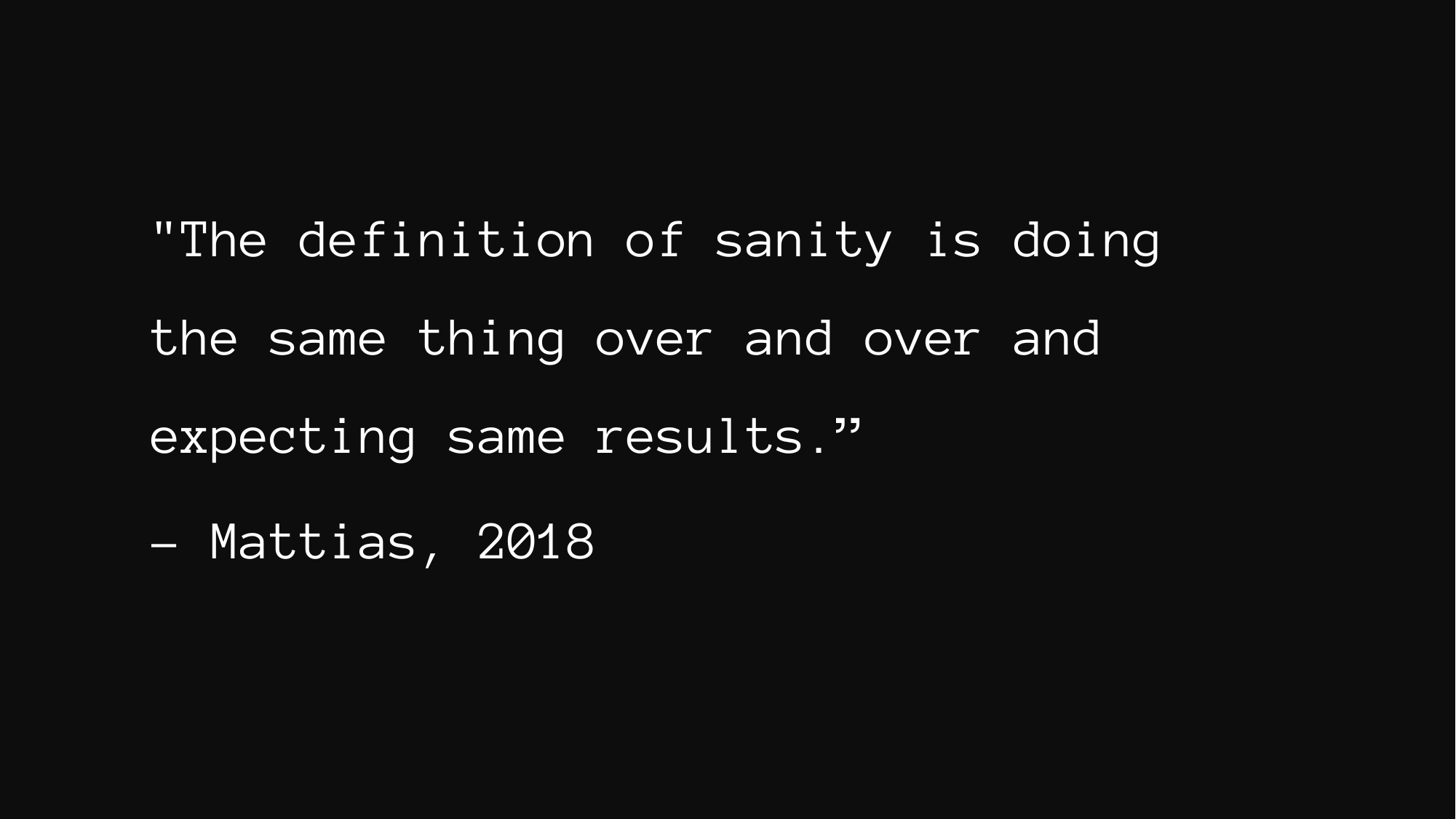

"The definition of sanity is doing
the same thing over and over and
expecting same results.”
- Mattias, 2018